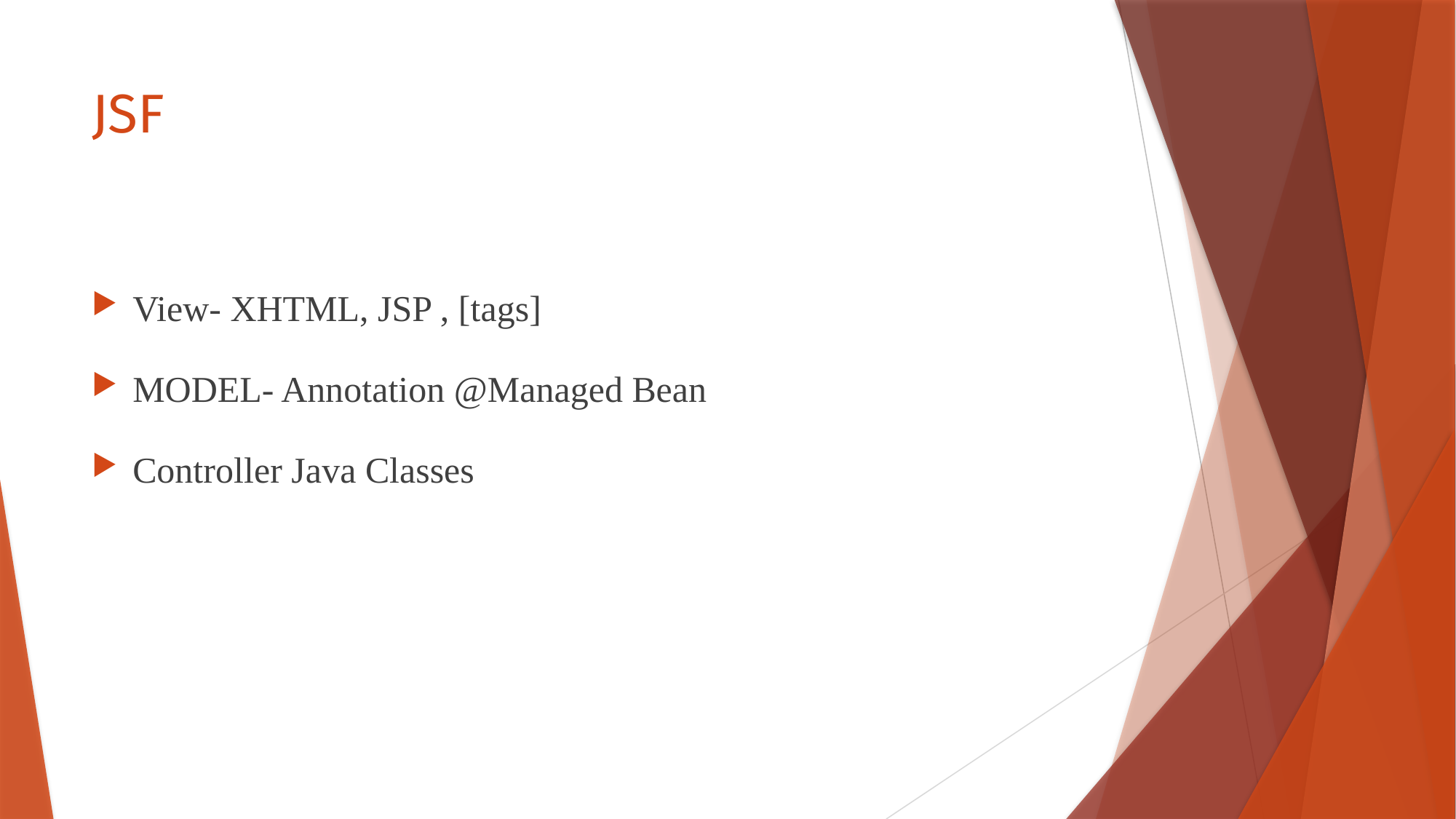

# JSF
View- XHTML, JSP , [tags]
MODEL- Annotation @Managed Bean
Controller Java Classes